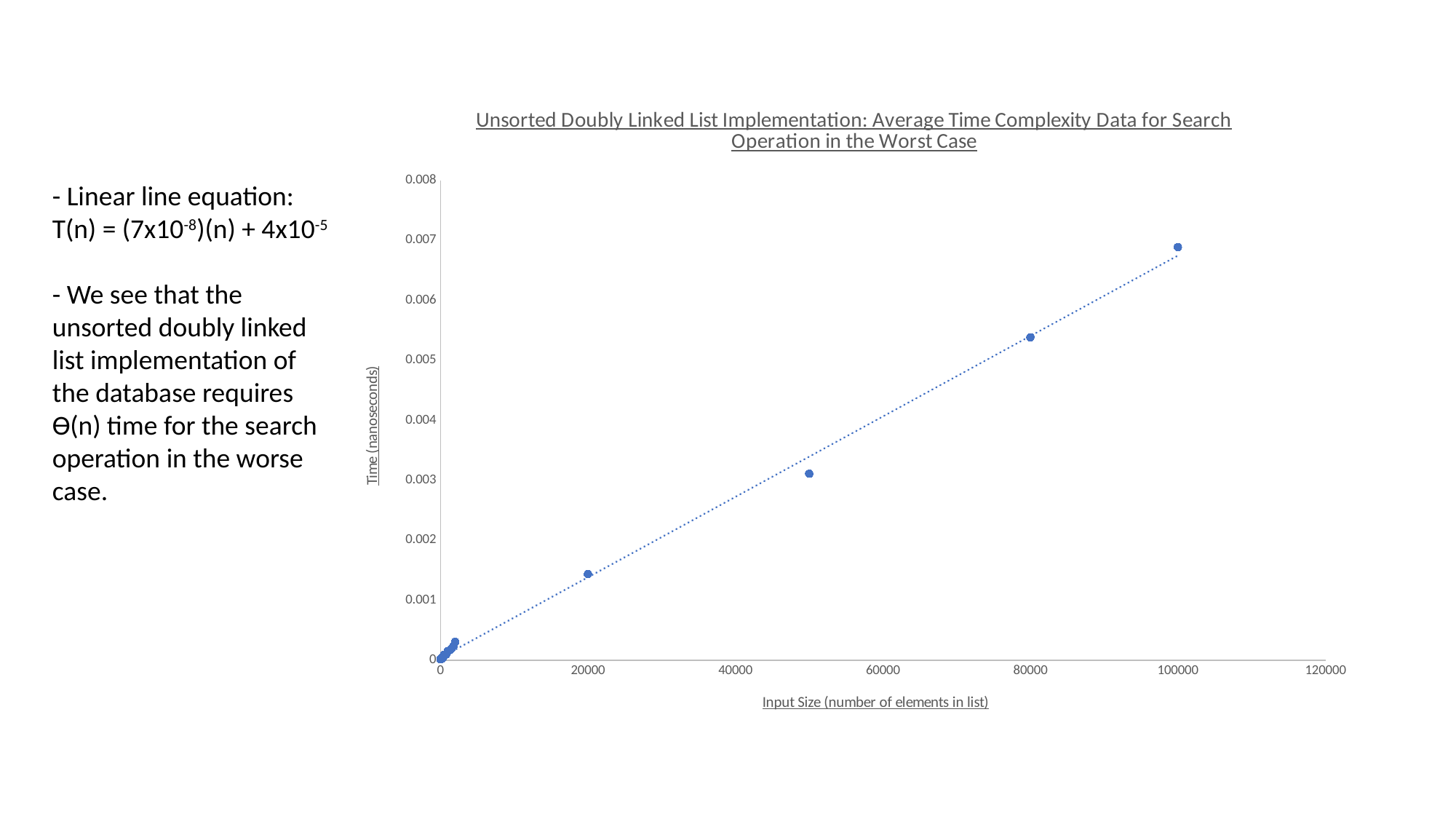

### Chart: Unsorted Doubly Linked List Implementation: Average Time Complexity Data for Search Operation in the Worst Case

| Category | t(n) |
|---|---|
- Linear line equation:
T(n) = (7x10-8)(n) + 4x10-5
- We see that the unsorted doubly linked list implementation of the database requires Ѳ(n) time for the search operation in the worse case.